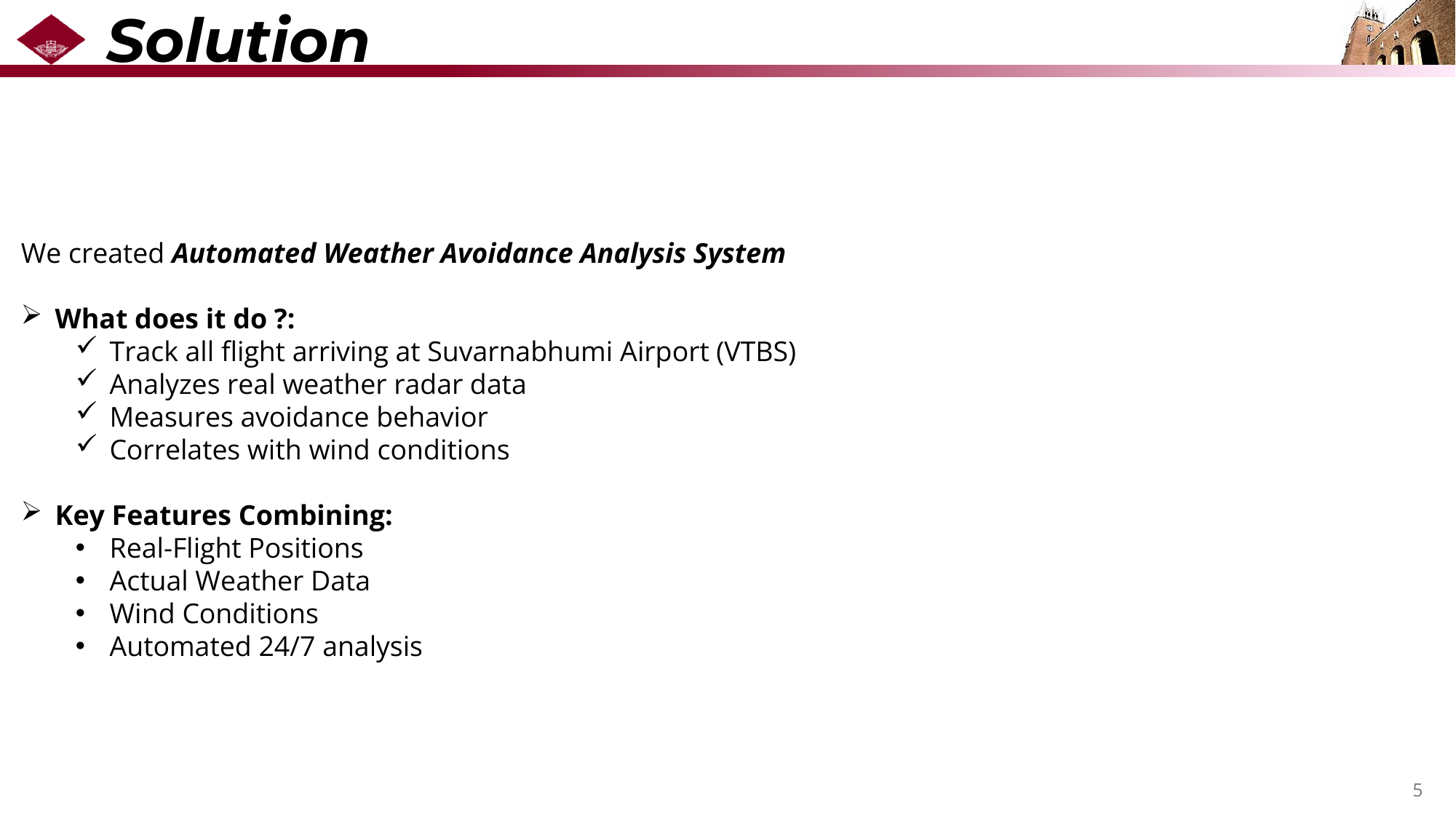

# Solution
We created Automated Weather Avoidance Analysis System

What does it do ?:
Track all flight arriving at Suvarnabhumi Airport (VTBS)
Analyzes real weather radar data
Measures avoidance behavior
Correlates with wind conditions

Key Features Combining:
Real-Flight Positions
Actual Weather Data
Wind Conditions
Automated 24/7 analysis
5